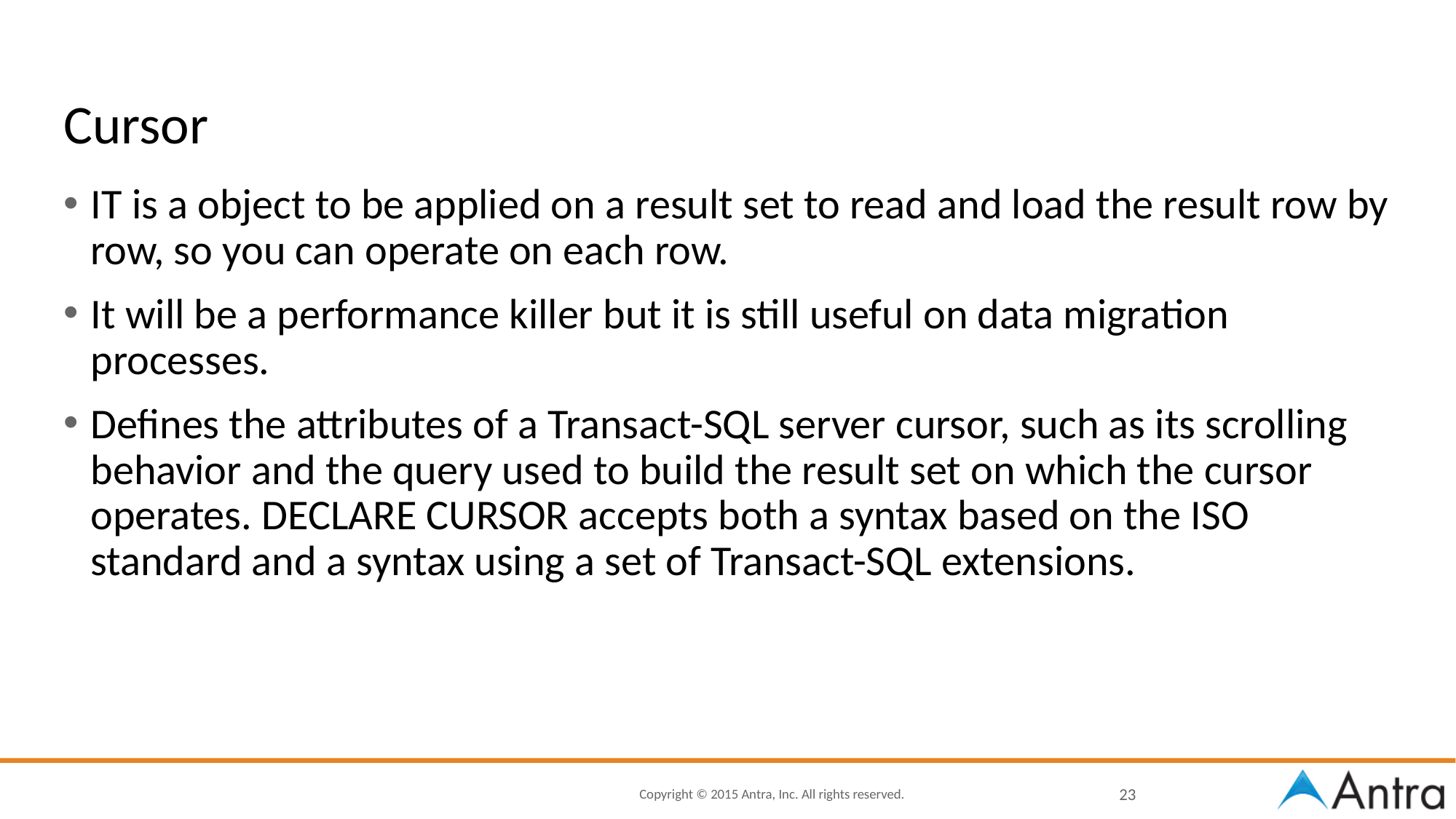

# Cursor
IT is a object to be applied on a result set to read and load the result row by row, so you can operate on each row.
It will be a performance killer but it is still useful on data migration processes.
Defines the attributes of a Transact-SQL server cursor, such as its scrolling behavior and the query used to build the result set on which the cursor operates. DECLARE CURSOR accepts both a syntax based on the ISO standard and a syntax using a set of Transact-SQL extensions.
23